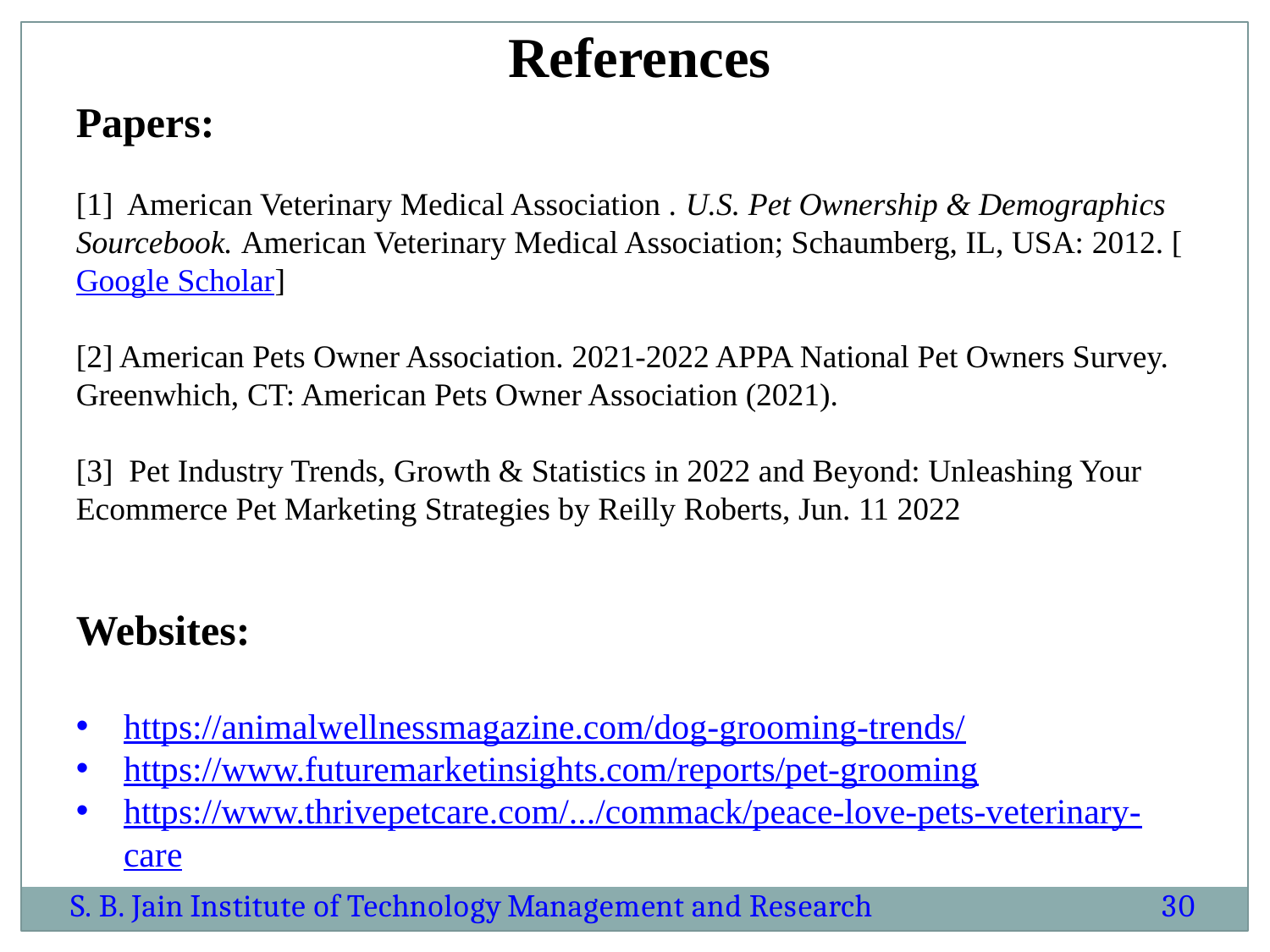

References
Papers:

[1]  American Veterinary Medical Association . U.S. Pet Ownership & Demographics Sourcebook. American Veterinary Medical Association; Schaumberg, IL, USA: 2012. [Google Scholar]

[2] American Pets Owner Association. 2021-2022 APPA National Pet Owners Survey. Greenwhich, CT: American Pets Owner Association (2021).

[3]  Pet Industry Trends, Growth & Statistics in 2022 and Beyond: Unleashing Your Ecommerce Pet Marketing Strategies by Reilly Roberts, Jun. 11 2022

Websites:

https://animalwellnessmagazine.com/dog-grooming-trends/
https://www.futuremarketinsights.com/reports/pet-grooming
https://www.thrivepetcare.com/.../commack/peace-love-pets-veterinary-care
S. B. Jain Institute of Technology Management and Research
30